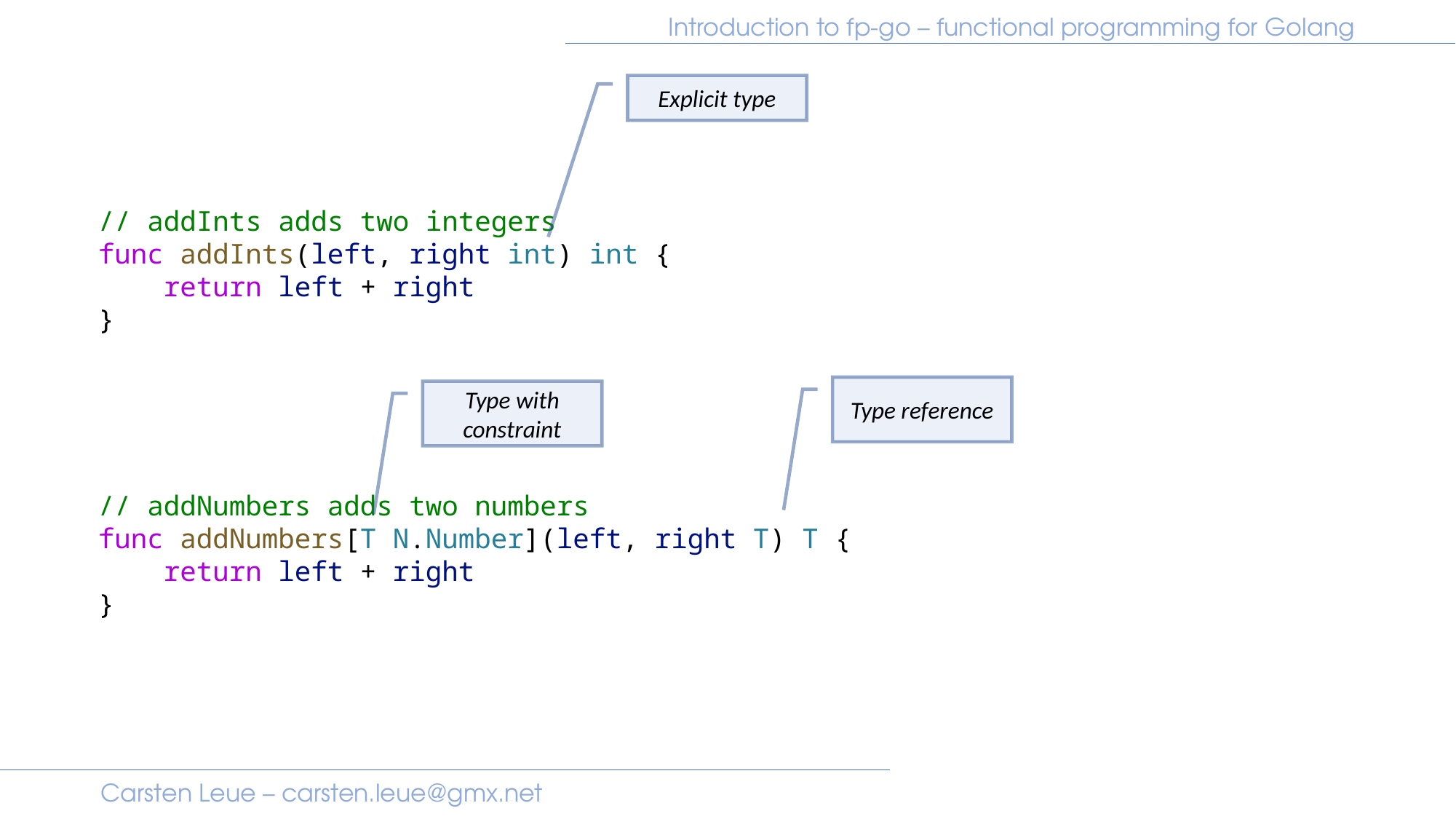

Explicit type
// addInts adds two integers
func addInts(left, right int) int {
    return left + right
}
Type reference
Type with constraint
// addNumbers adds two numbers
func addNumbers[T N.Number](left, right T) T {
    return left + right
}